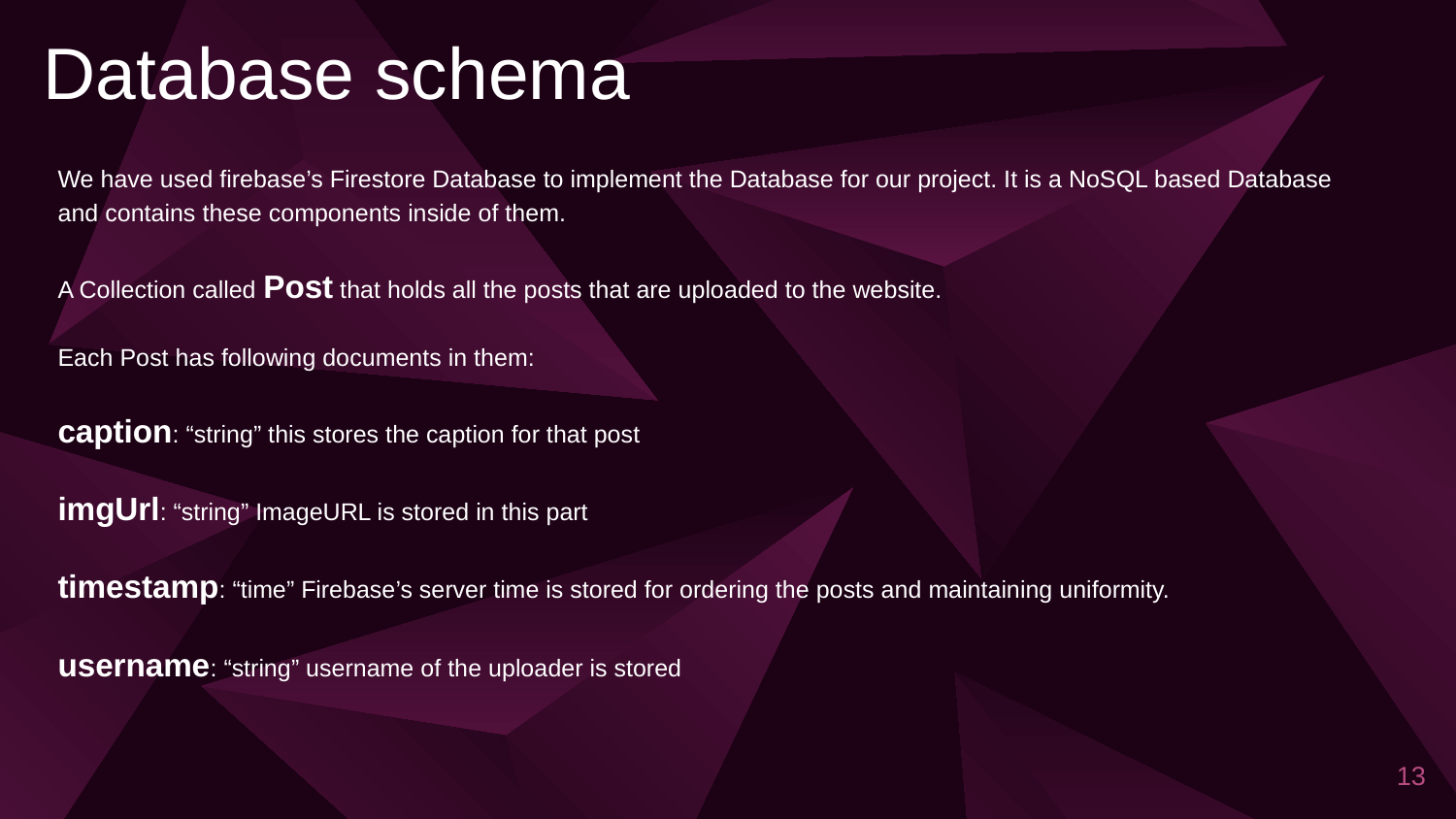

Database schema

We have used firebase’s Firestore Database to implement the Database for our project. It is a NoSQL based Database and contains these components inside of them.

A Collection called Post that holds all the posts that are uploaded to the website.

Each Post has following documents in them:

caption: “string” this stores the caption for that post

imgUrl: “string” ImageURL is stored in this part

timestamp: “time” Firebase’s server time is stored for ordering the posts and maintaining uniformity.

username: “string” username of the uploader is stored

13